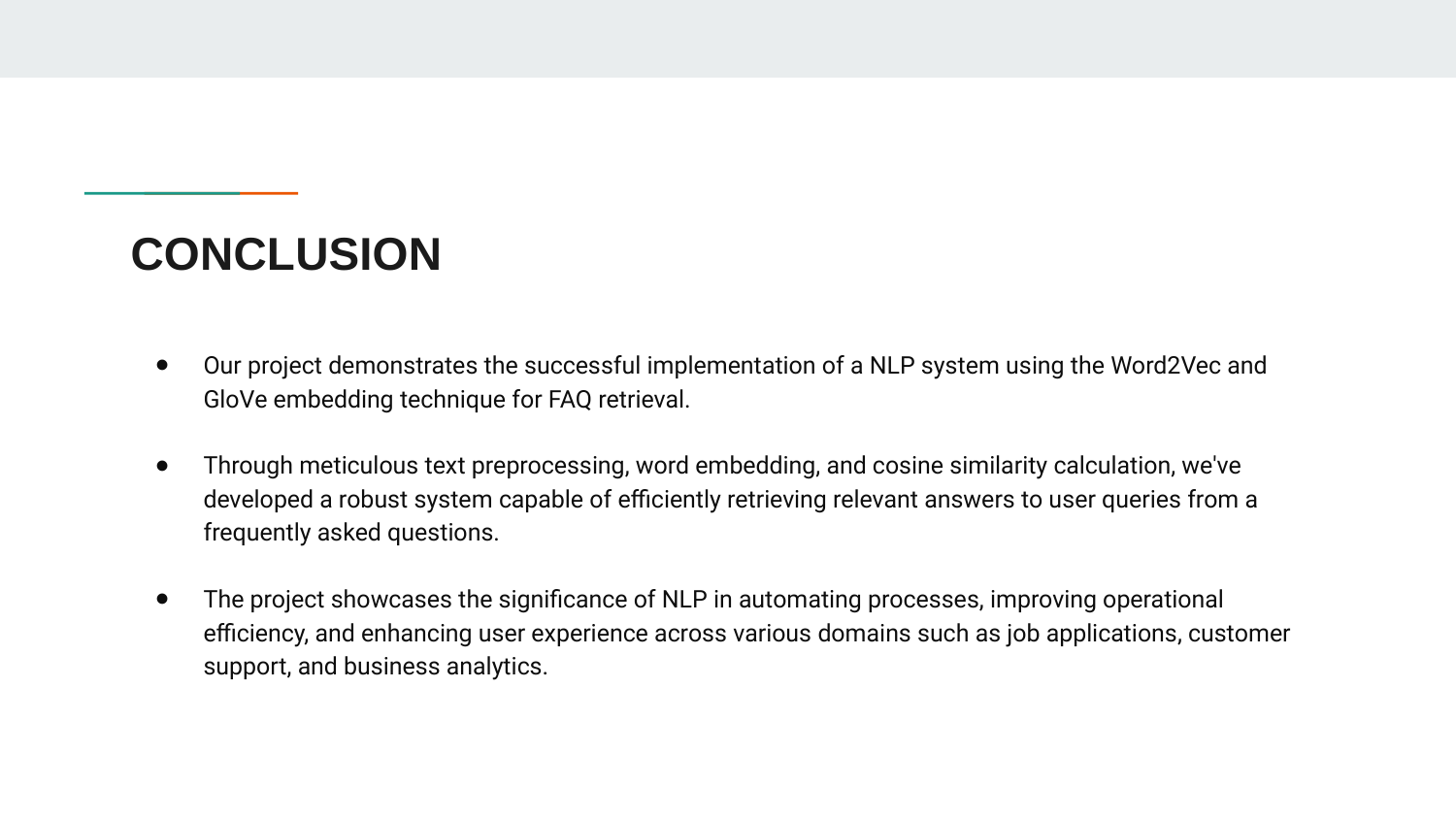

# CONCLUSION
Our project demonstrates the successful implementation of a NLP system using the Word2Vec and GloVe embedding technique for FAQ retrieval.

Through meticulous text preprocessing, word embedding, and cosine similarity calculation, we've developed a robust system capable of efficiently retrieving relevant answers to user queries from a frequently asked questions.

The project showcases the significance of NLP in automating processes, improving operational efficiency, and enhancing user experience across various domains such as job applications, customer support, and business analytics.